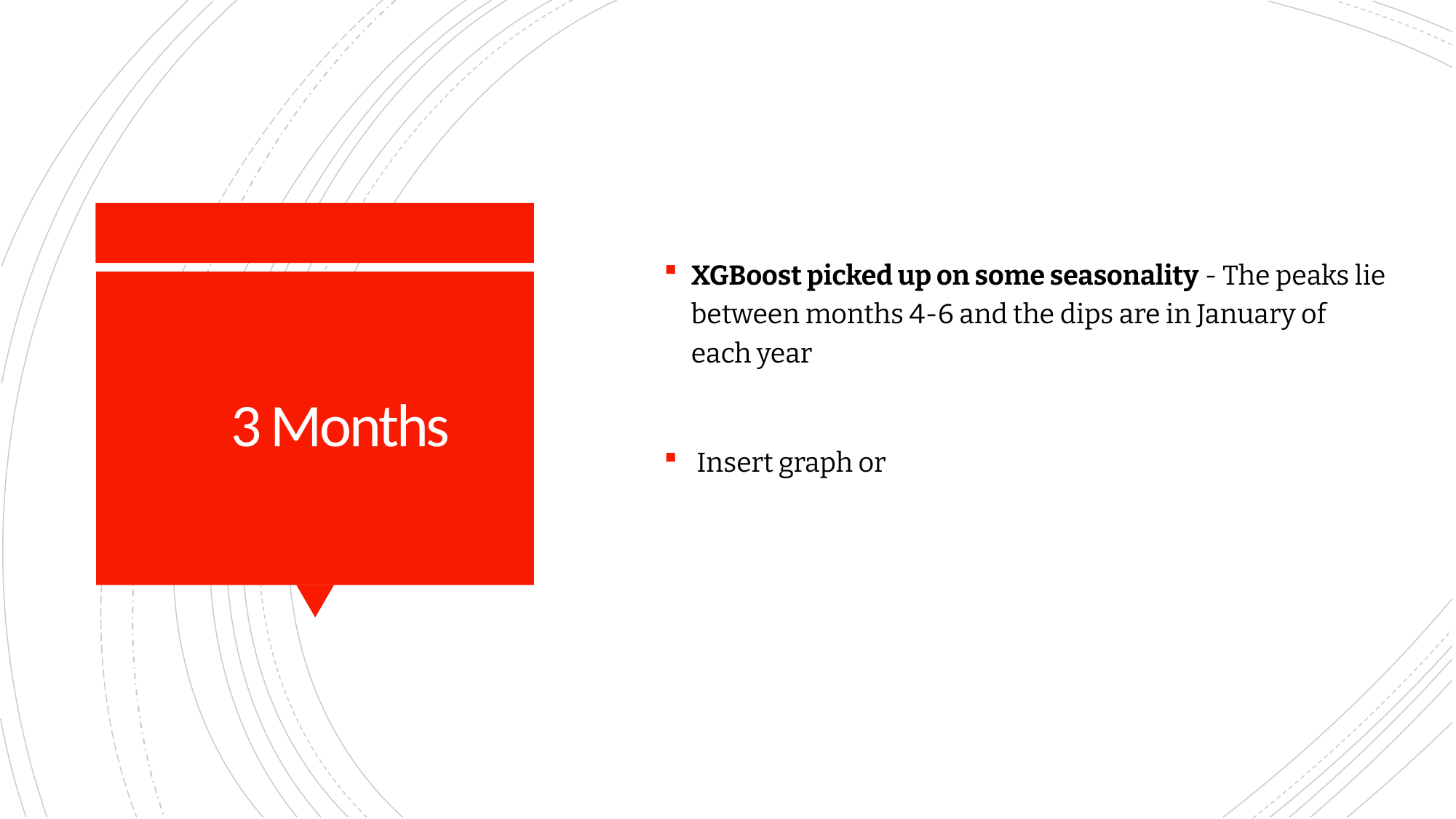

XGBoost picked up on some seasonality - The peaks lie between months 4-6 and the dips are in January of each year

 Insert graph or

# 3 Months